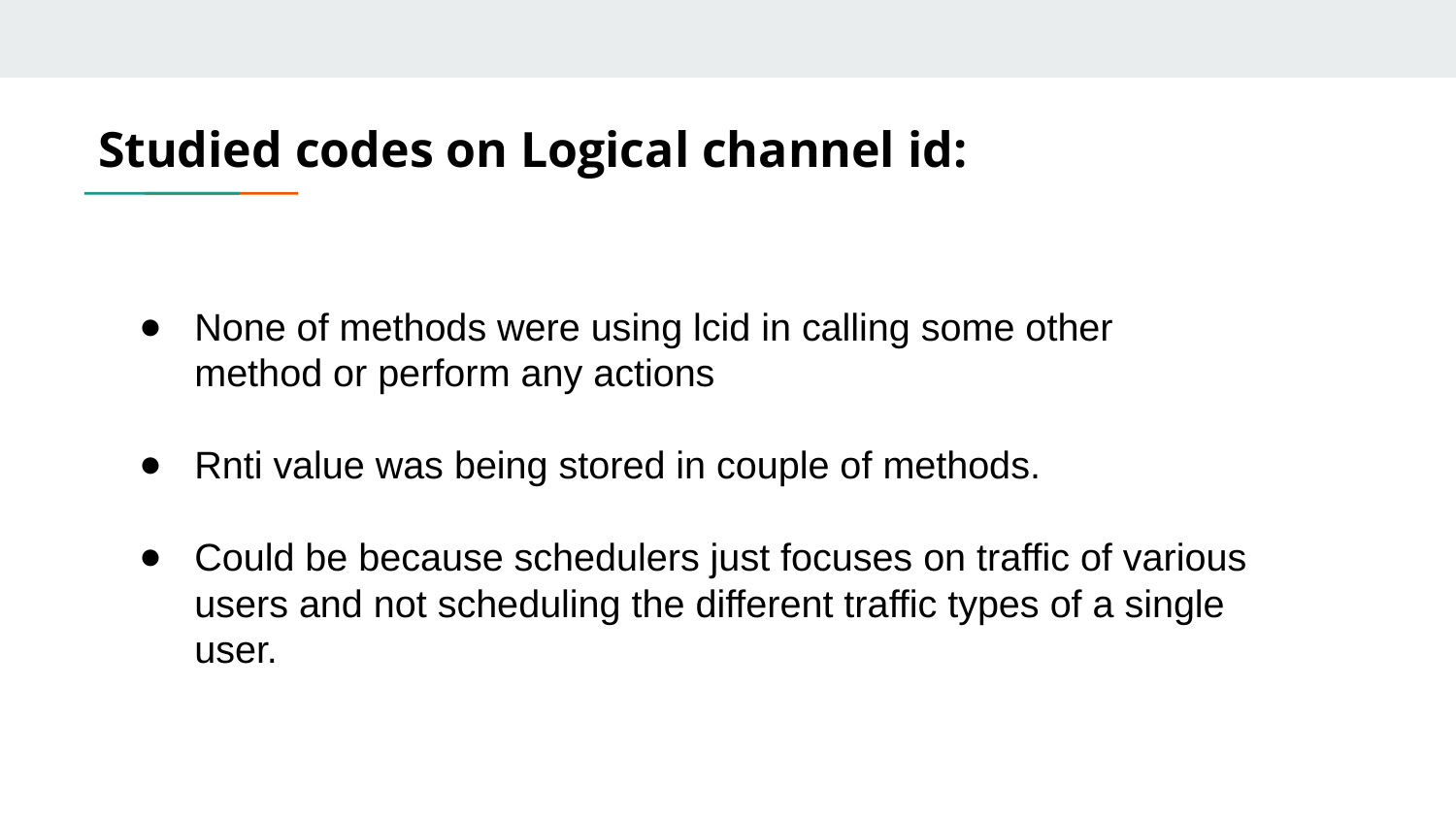

# Studied codes on Logical channel id:

None of methods were using lcid in calling some other method or perform any actions

Rnti value was being stored in couple of methods.

Could be because schedulers just focuses on traffic of various users and not scheduling the different traffic types of a single user.